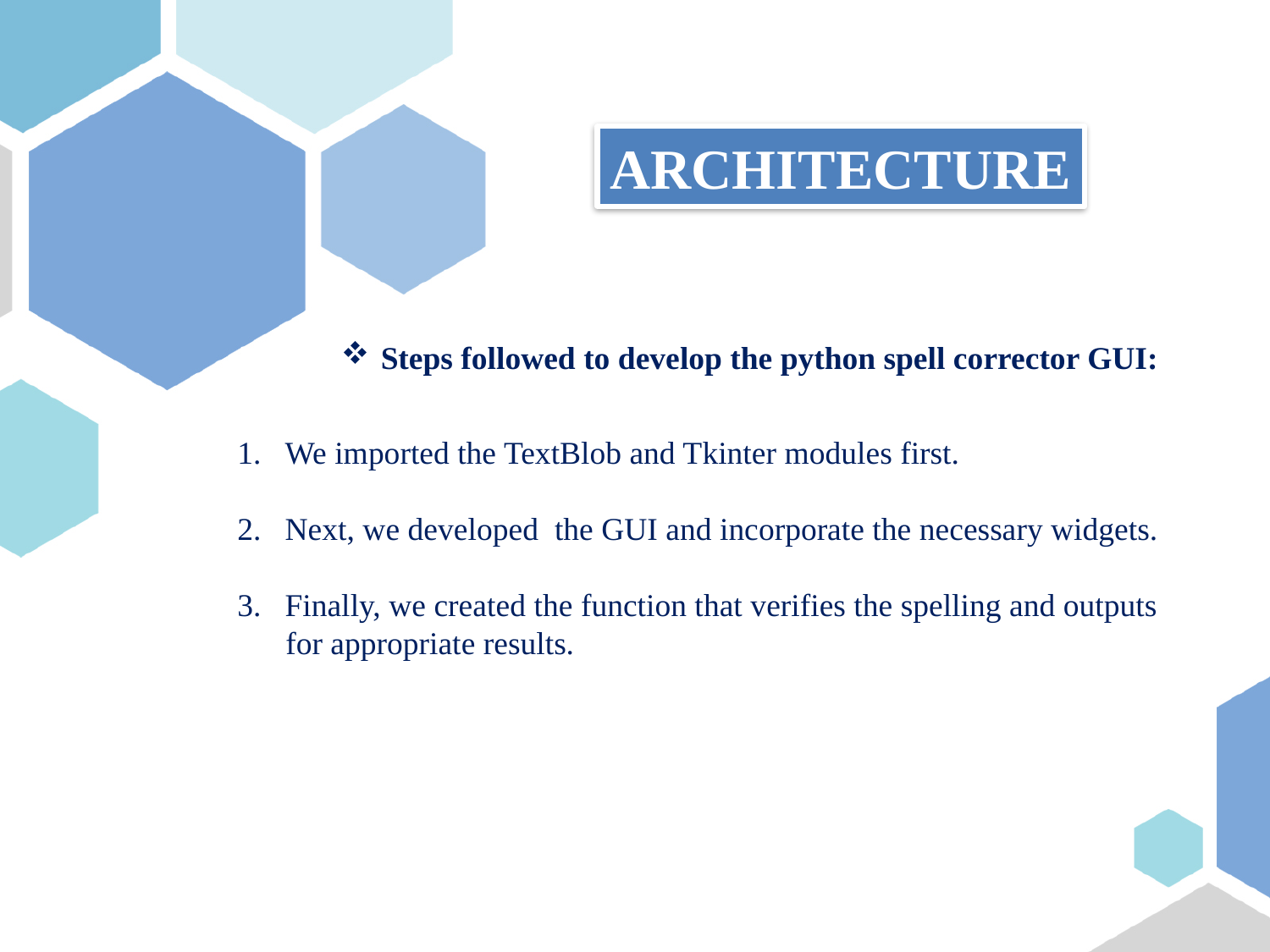

ARCHITECTURE
Steps followed to develop the python spell corrector GUI:
We imported the TextBlob and Tkinter modules first.

Next, we developed  the GUI and incorporate the necessary widgets.

Finally, we created the function that verifies the spelling and outputs
      for appropriate results.